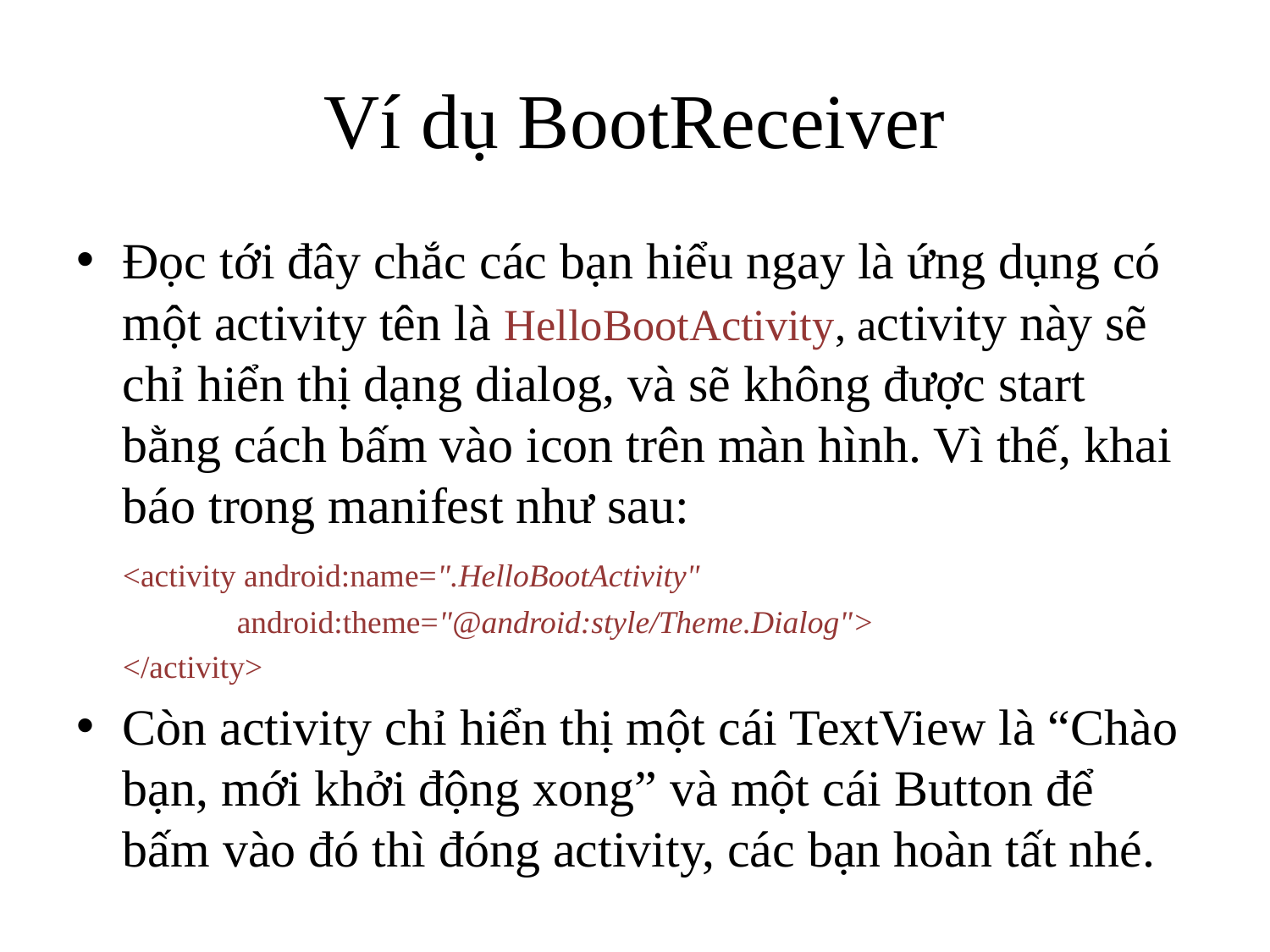

# Ví dụ BootReceiver
Đọc tới đây chắc các bạn hiểu ngay là ứng dụng có một activity tên là HelloBootActivity, activity này sẽ chỉ hiển thị dạng dialog, và sẽ không được start bằng cách bấm vào icon trên màn hình. Vì thế, khai báo trong manifest như sau:
	<activity android:name=".HelloBootActivity"
    		android:theme="@android:style/Theme.Dialog">
	</activity>
Còn activity chỉ hiển thị một cái TextView là “Chào bạn, mới khởi động xong” và một cái Button để bấm vào đó thì đóng activity, các bạn hoàn tất nhé.